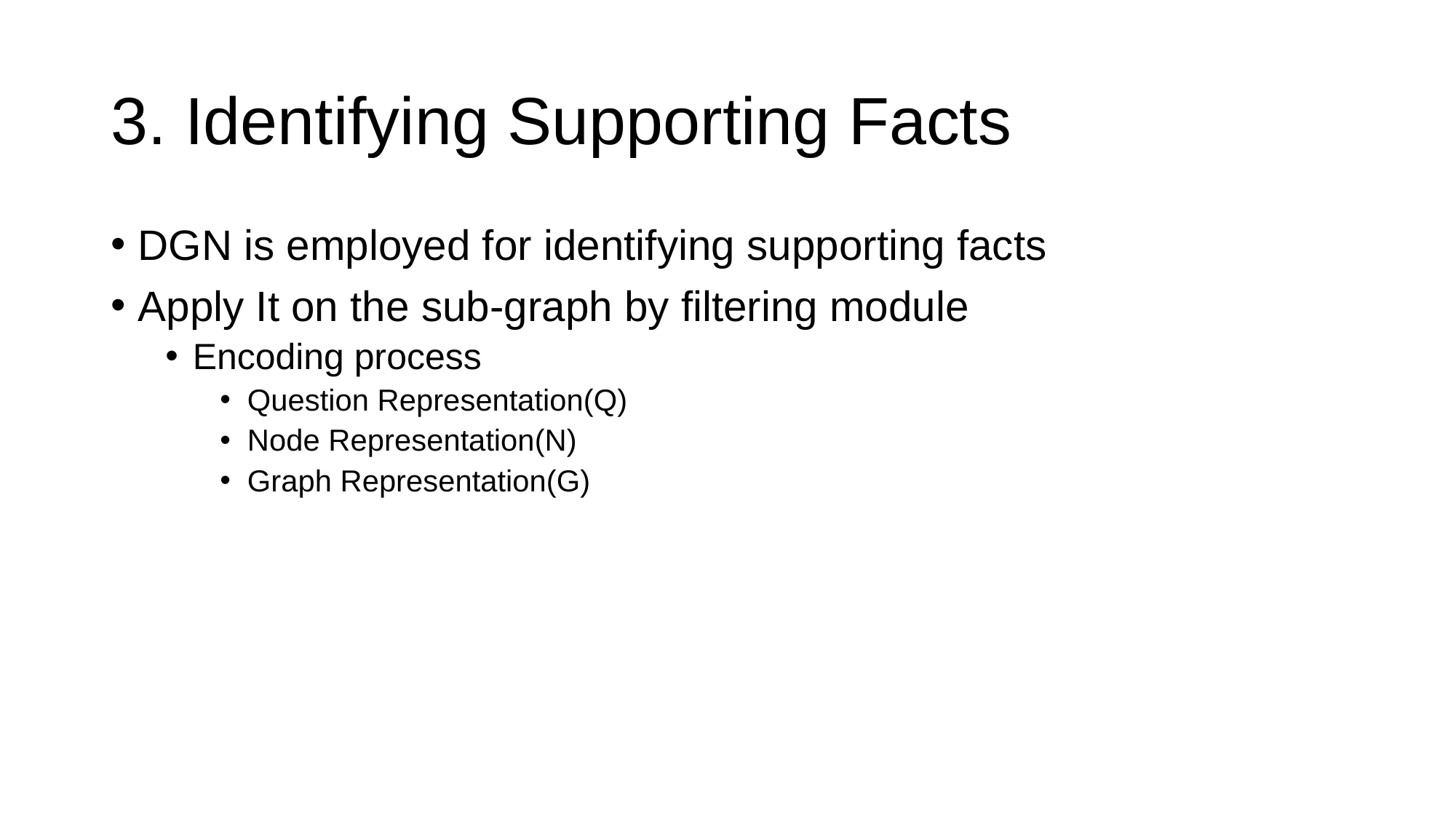

# 3. Identifying Supporting Facts
DGN is employed for identifying supporting facts
Apply It on the sub-graph by filtering module
Encoding process
Question Representation(Q)
Node Representation(N)
Graph Representation(G)